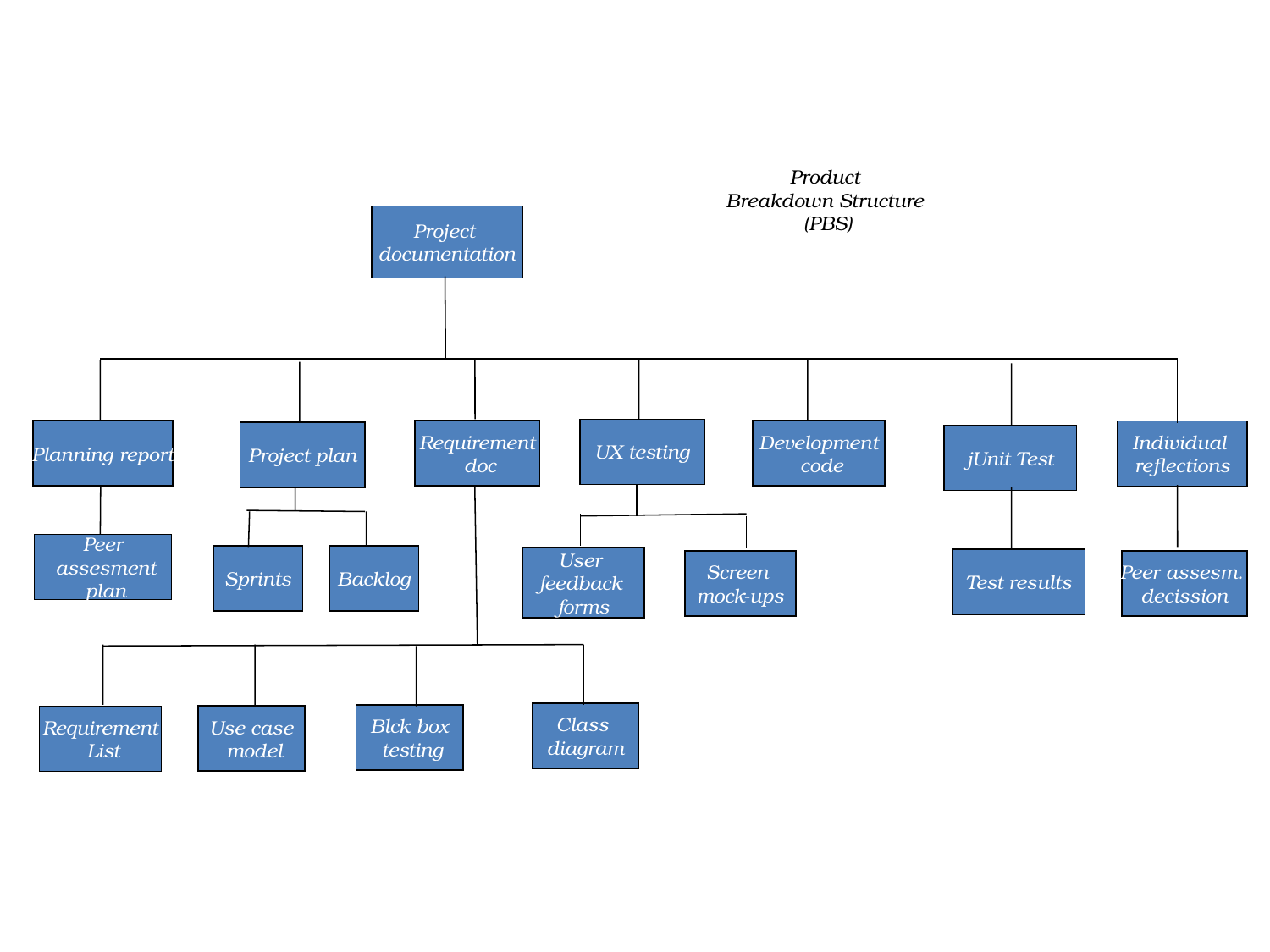

Product
 Breakdown Structure
 (PBS)
Project
documentation

UX testing
Planning report
Requirement
 doc
Development
 code
Individual
reflections
Project plan
jUnit Test

Peer
 assesment
 plan
Backlog
Sprints
User
feedback
forms
Test results
Peer assesm.
decission
Screen
mock-ups

Class
diagram
Blck box
 testing
Use case
 model
Requirement
 List